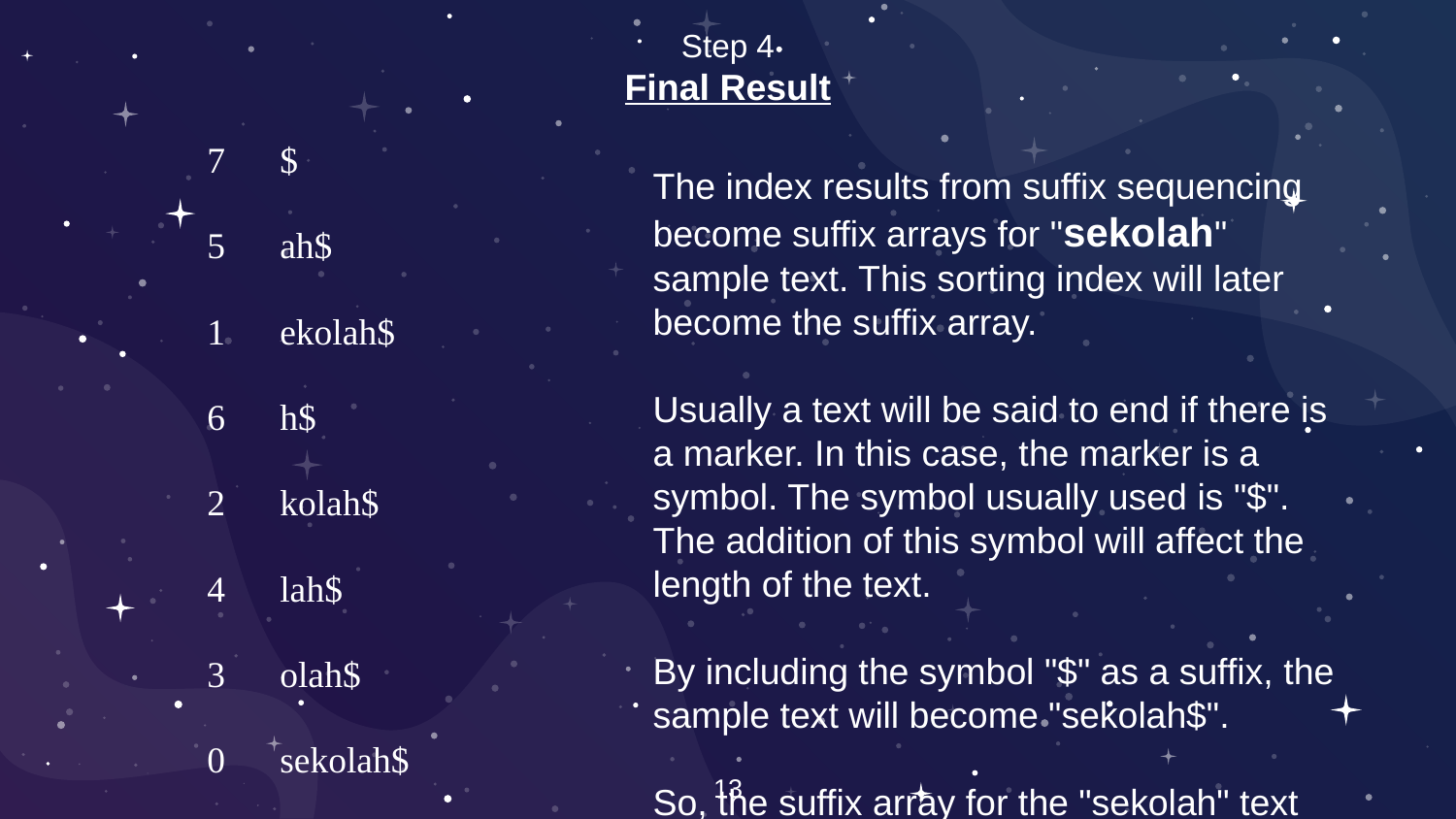

Step 4
Final Result
7	$
5	ah$
1	ekolah$
6	h$
2	kolah$
4	lah$
3	olah$
0	sekolah$
The index results from suffix sequencing become suffix arrays for "sekolah" sample text. This sorting index will later become the suffix array.

Usually a text will be said to end if there is a marker. In this case, the marker is a symbol. The symbol usually used is "$". The addition of this symbol will affect the length of the text.

By including the symbol "$" as a suffix, the sample text will become "sekolah$".

So, the suffix array for the "sekolah" text example above is {7,5,1,6,2,4,3,0}.
13